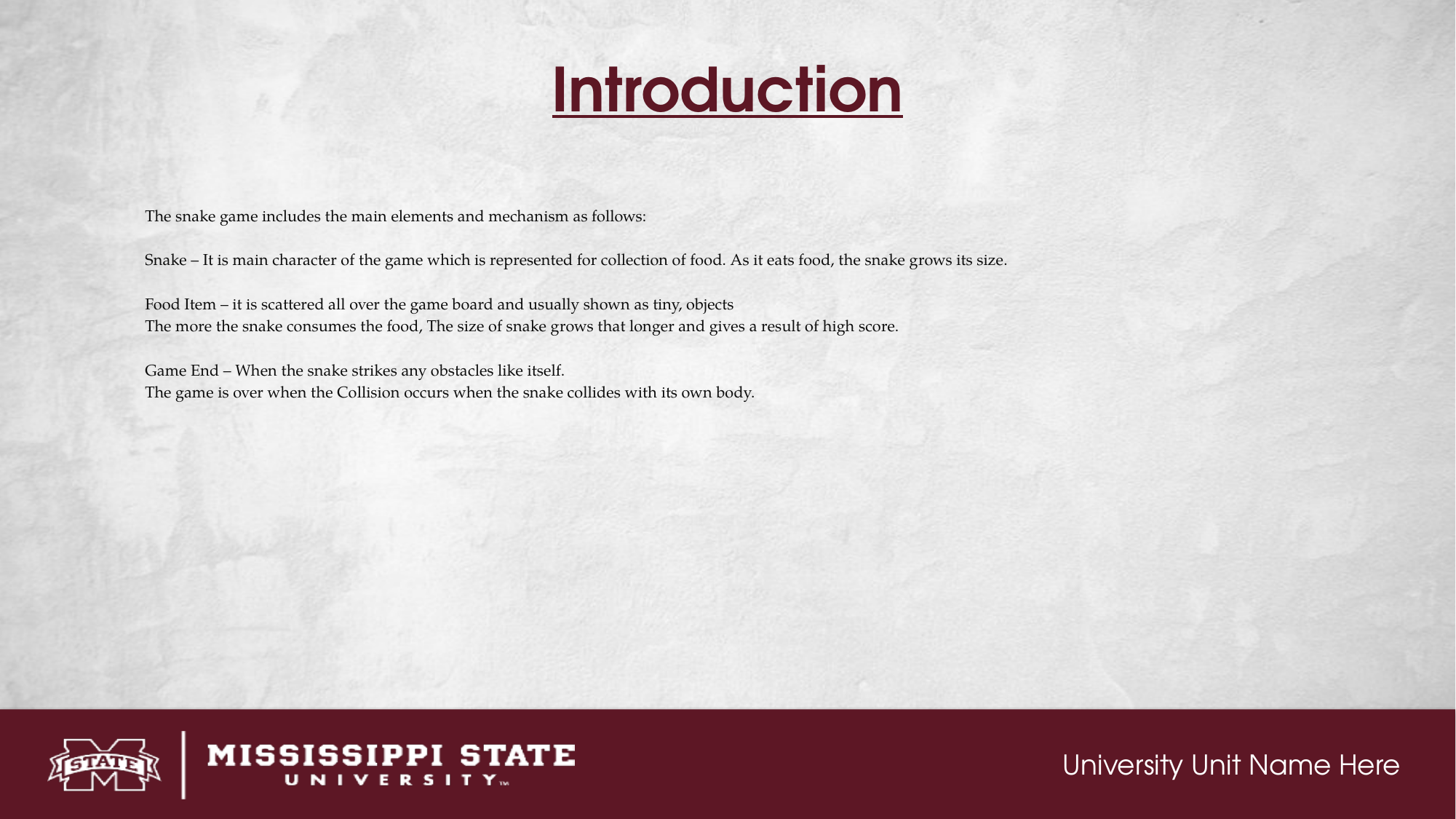

# Introduction
The snake game includes the main elements and mechanism as follows:

Snake – It is main character of the game which is represented for collection of food. As it eats food, the snake grows its size.

Food Item – it is scattered all over the game board and usually shown as tiny, objects
The more the snake consumes the food, The size of snake grows that longer and gives a result of high score.

Game End – When the snake strikes any obstacles like itself.
The game is over when the Collision occurs when the snake collides with its own body.